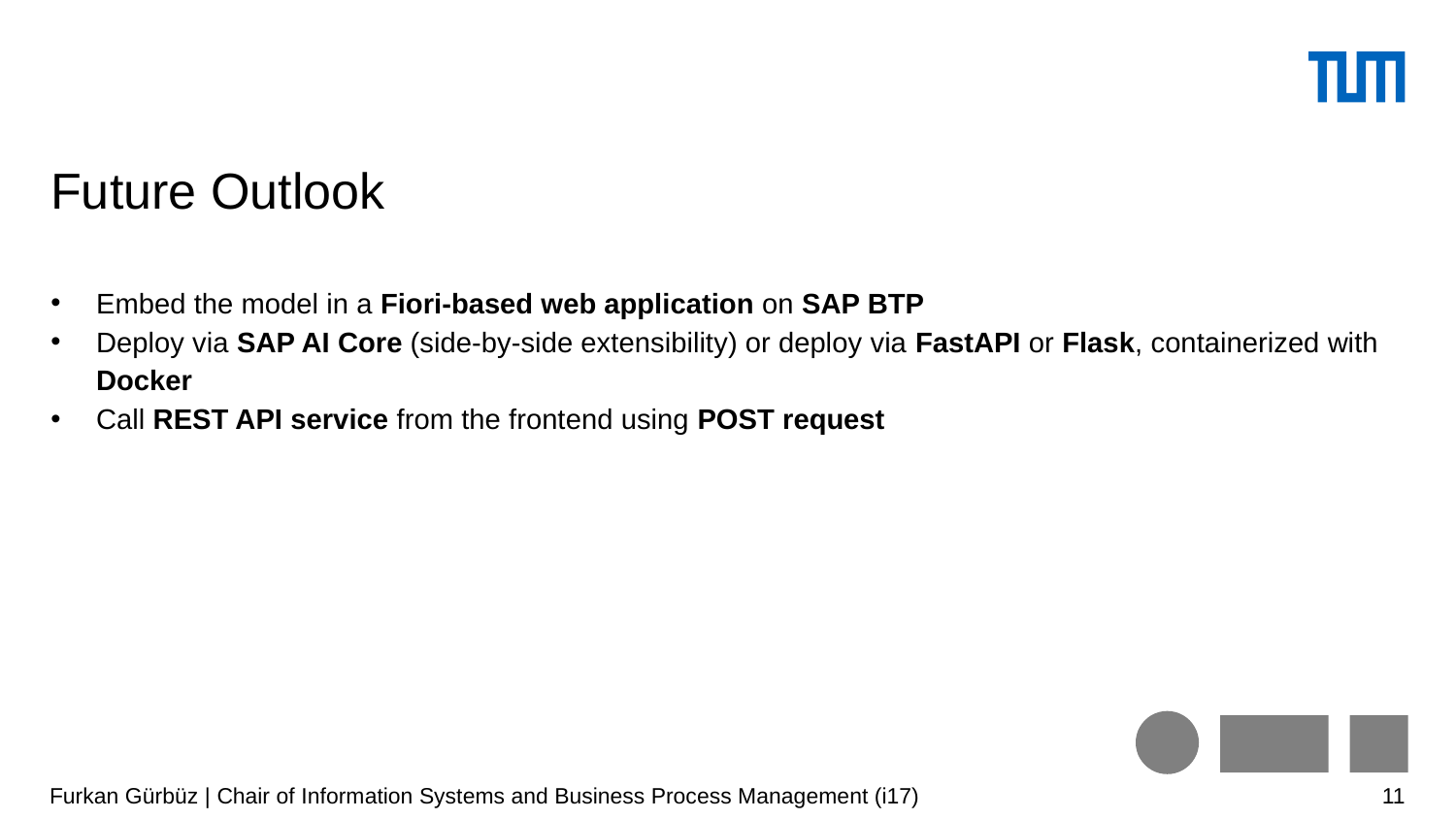

# Future Outlook
Embed the model in a Fiori-based web application on SAP BTP
Deploy via SAP AI Core (side-by-side extensibility) or deploy via FastAPI or Flask, containerized with Docker
Call REST API service from the frontend using POST request
Furkan Gürbüz | Chair of Information Systems and Business Process Management (i17)
11